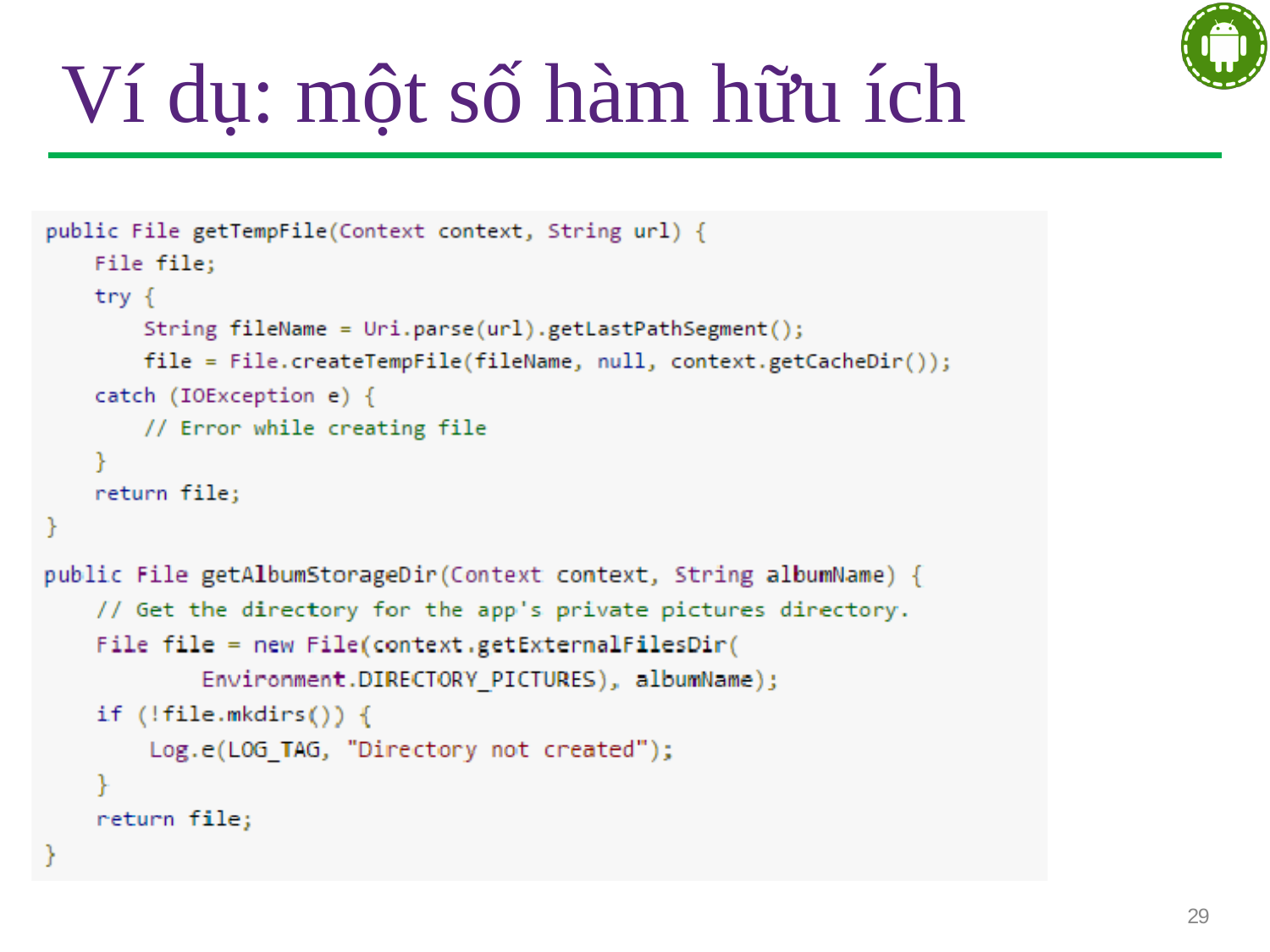

# Ví dụ: một số hàm hữu ích

29